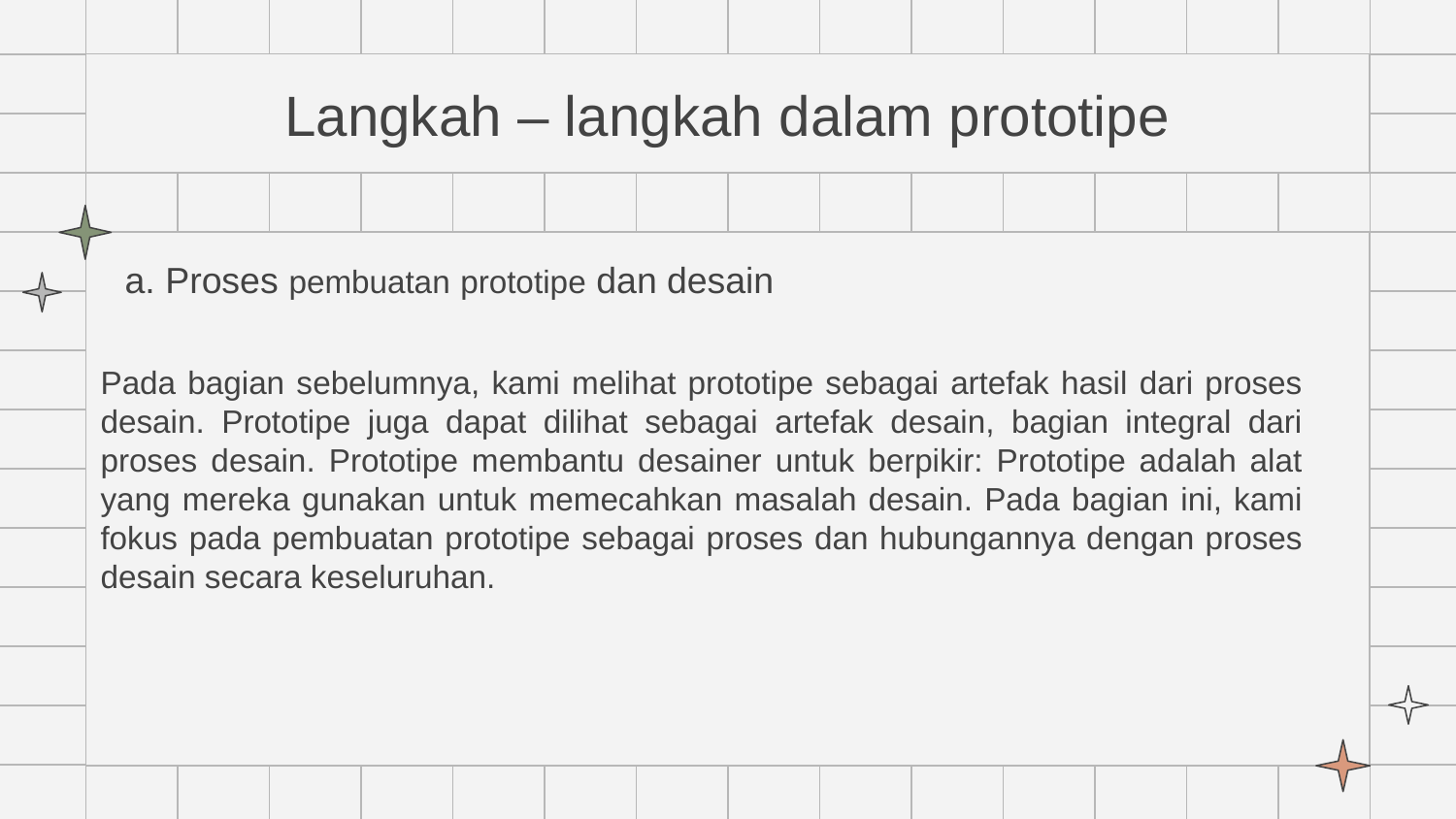

# Langkah – langkah dalam prototipe
a. Proses pembuatan prototipe dan desain
Pada bagian sebelumnya, kami melihat prototipe sebagai artefak hasil dari proses desain. Prototipe juga dapat dilihat sebagai artefak desain, bagian integral dari proses desain. Prototipe membantu desainer untuk berpikir: Prototipe adalah alat yang mereka gunakan untuk memecahkan masalah desain. Pada bagian ini, kami fokus pada pembuatan prototipe sebagai proses dan hubungannya dengan proses desain secara keseluruhan.